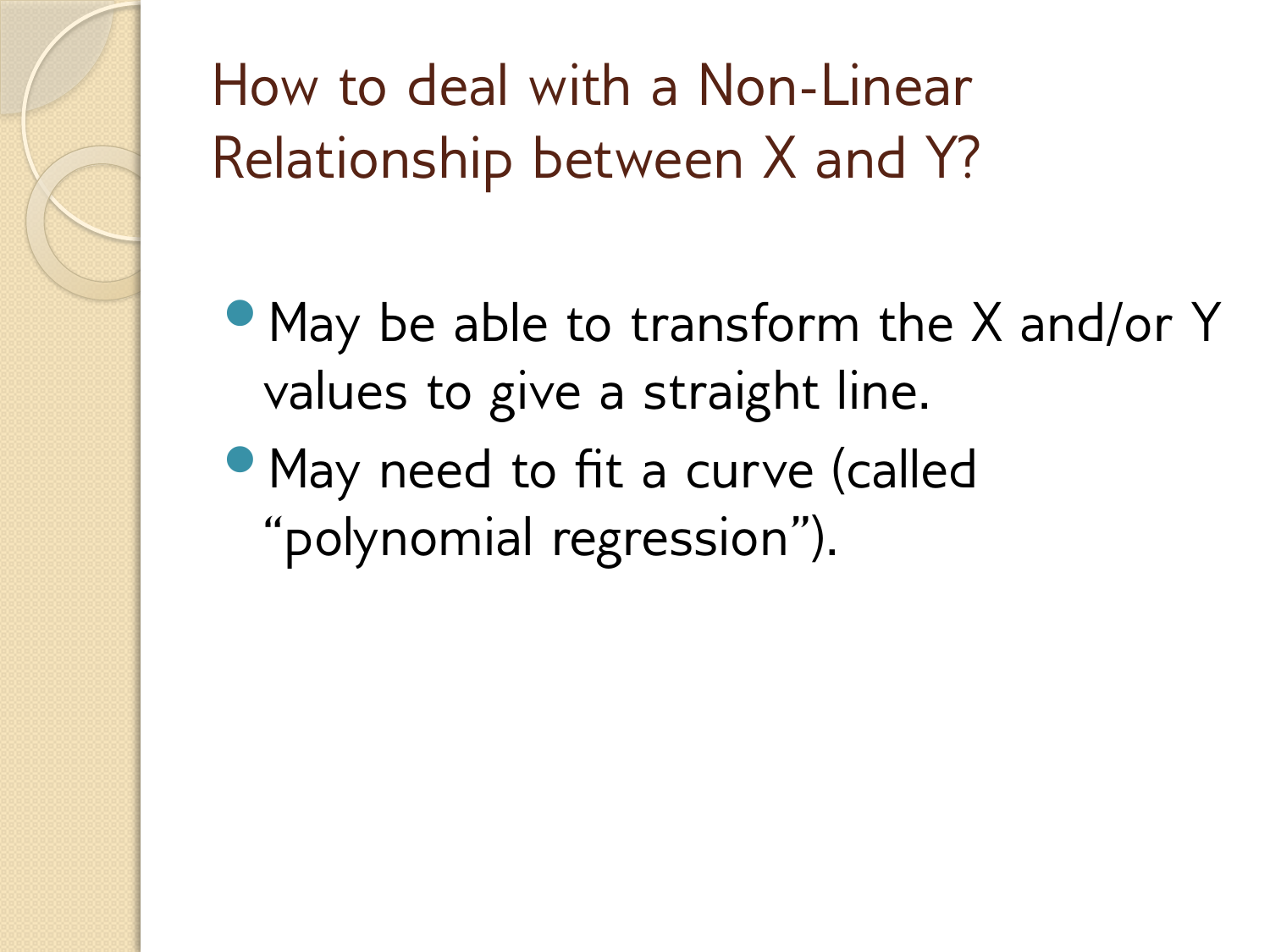

# How to deal with a Non-Linear Relationship between X and Y?

May be able to transform the X and/or Y values to give a straight line.
May need to fit a curve (called “polynomial regression”).